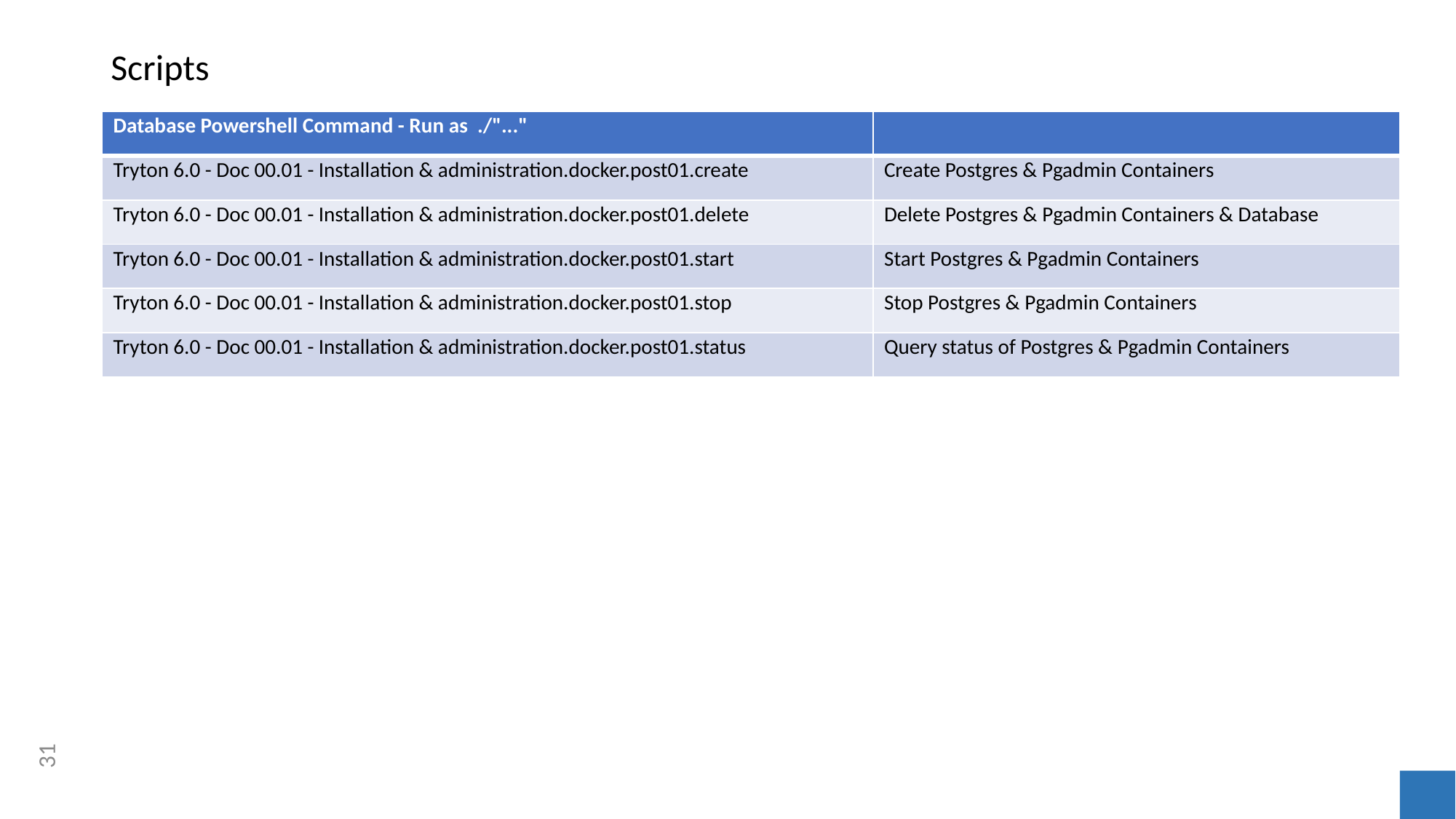

# Scripts
| Database Powershell Command - Run as ./"..." |  |
| --- | --- |
| Tryton 6.0 - Doc 00.01 - Installation & administration.docker.post01.create | Create Postgres & Pgadmin Containers |
| Tryton 6.0 - Doc 00.01 - Installation & administration.docker.post01.delete | Delete Postgres & Pgadmin Containers & Database |
| Tryton 6.0 - Doc 00.01 - Installation & administration.docker.post01.start | Start Postgres & Pgadmin Containers |
| Tryton 6.0 - Doc 00.01 - Installation & administration.docker.post01.stop | Stop Postgres & Pgadmin Containers |
| Tryton 6.0 - Doc 00.01 - Installation & administration.docker.post01.status | Query status of Postgres & Pgadmin Containers |
31